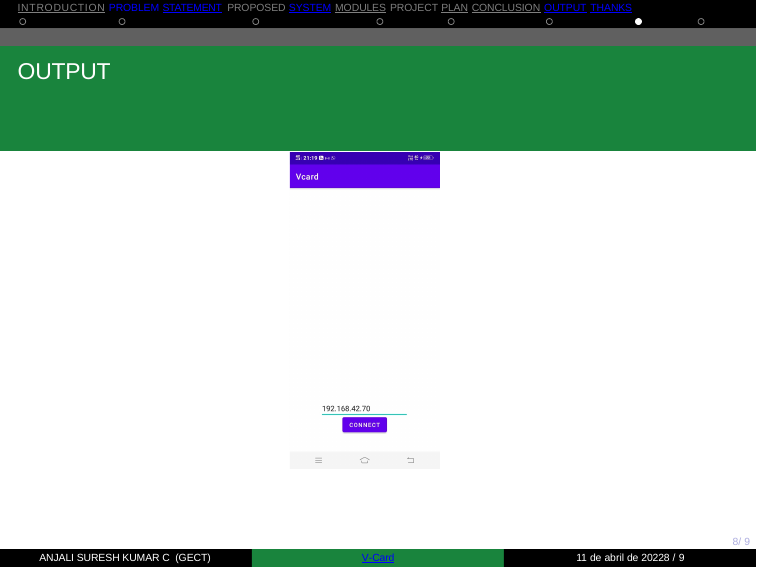

INTRODUCTION PROBLEM STATEMENT PROPOSED SYSTEM MODULES PROJECT PLAN CONCLUSION OUTPUT THANKS

# OUTPUT

8/ 9

ANJALI SURESH KUMAR C (GECT)
V-Card
11 de abril de 20228 / 9